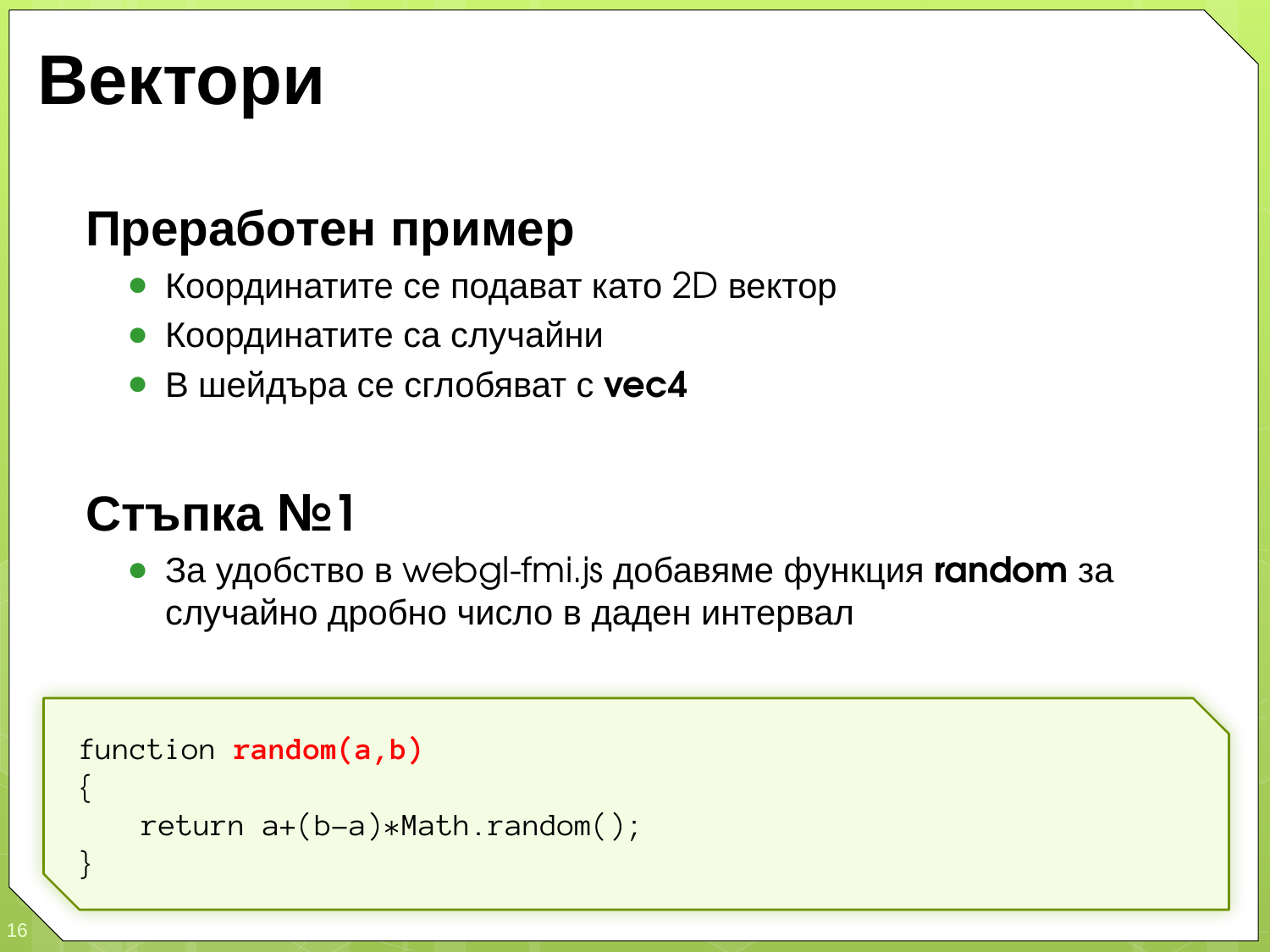

# Вектори
Преработен пример
Координатите се подават като 2D вектор
Координатите са случайни
В шейдъра се сглобяват с vec4

Стъпка №1
За удобство в webgl-fmi.js добавяме функция random за случайно дробно число в даден интервал
function random(a,b)
{
	return a+(b-a)*Math.random();
}